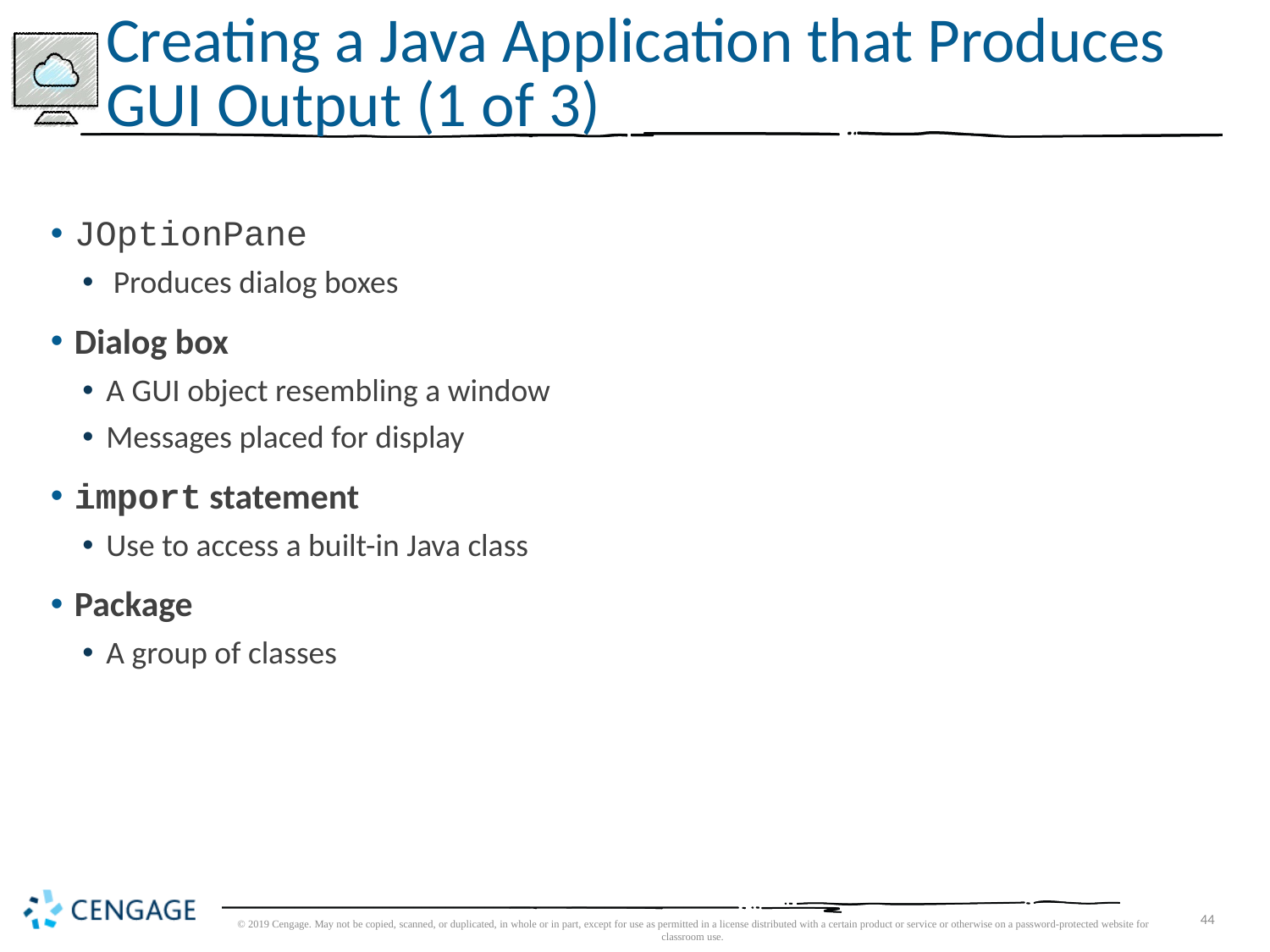

# Creating a Java Application that Produces GUI Output (1 of 3)
JOptionPane
 Produces dialog boxes
Dialog box
A GUI object resembling a window
Messages placed for display
import statement
Use to access a built-in Java class
Package
A group of classes
© 2019 Cengage. May not be copied, scanned, or duplicated, in whole or in part, except for use as permitted in a license distributed with a certain product or service or otherwise on a password-protected website for classroom use.